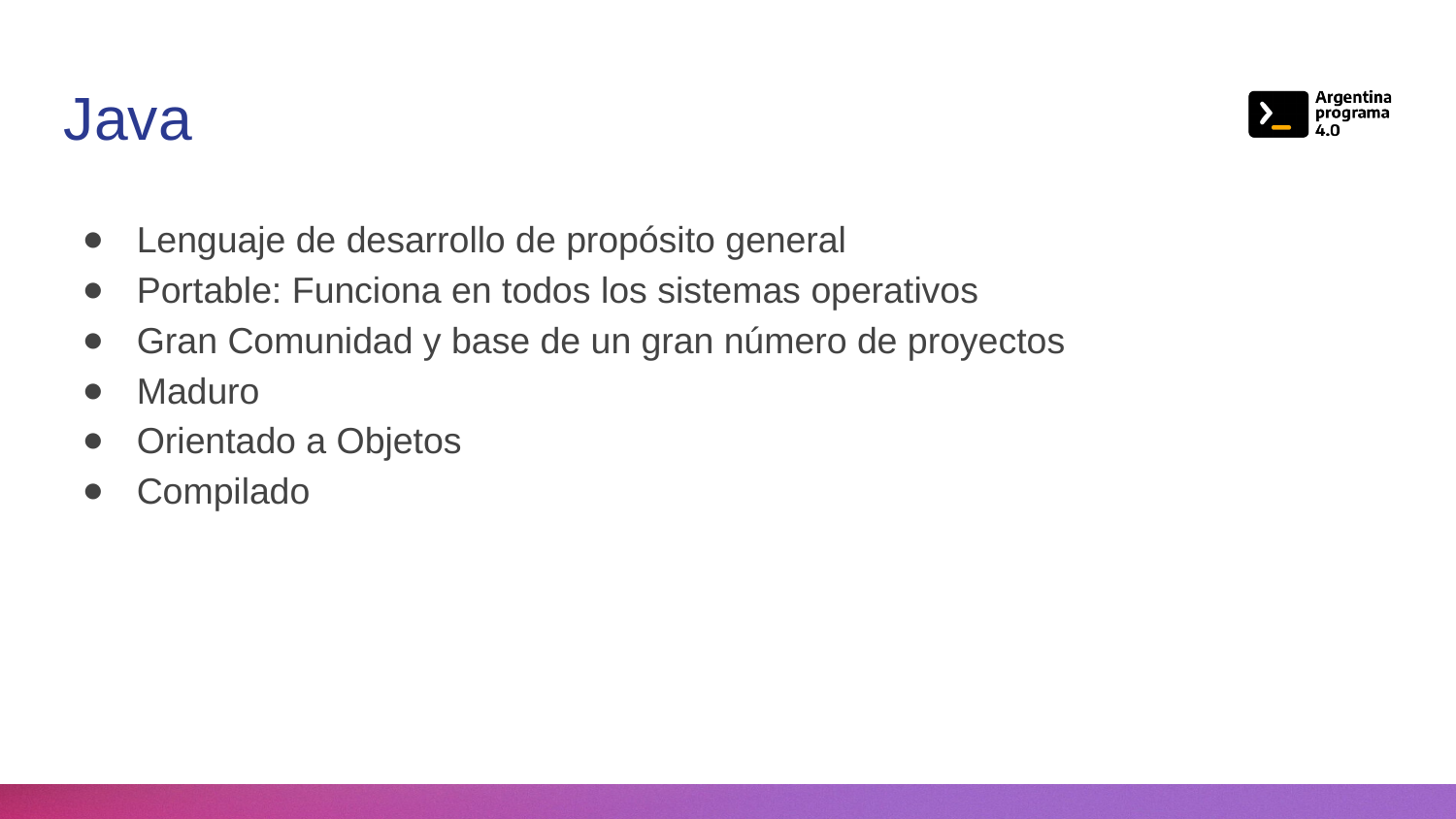

Java
Lenguaje de desarrollo de propósito general
Portable: Funciona en todos los sistemas operativos
Gran Comunidad y base de un gran número de proyectos
Maduro
Orientado a Objetos
Compilado